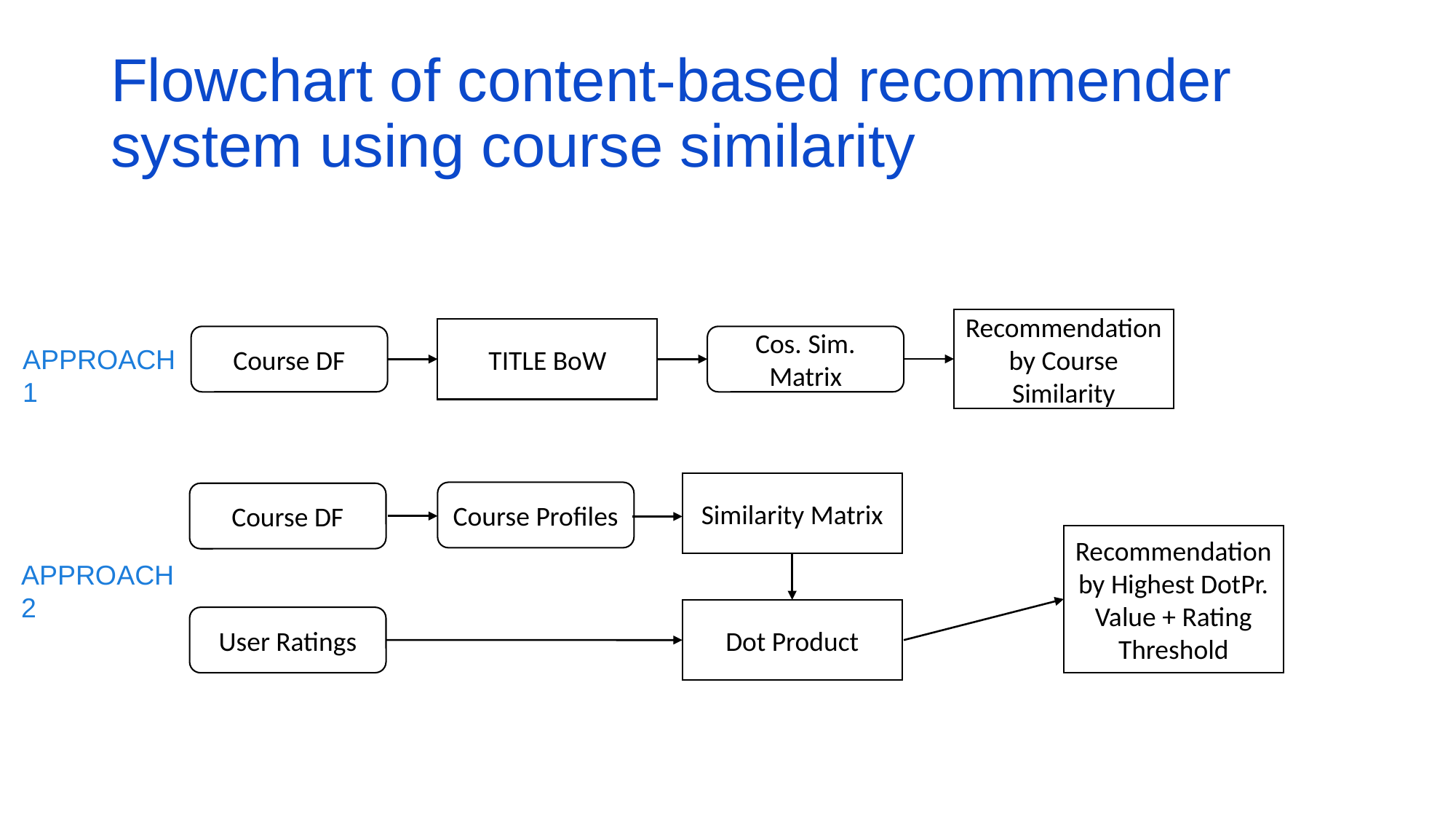

# Flowchart of content-based recommender system using course similarity
Recommendation by Course Similarity
TITLE BoW
Course DF
Cos. Sim. Matrix
APPROACH 1
Similarity Matrix
Course Profiles
Course DF
Recommendation by Highest DotPr. Value + Rating Threshold
APPROACH 2
Dot Product
User Ratings